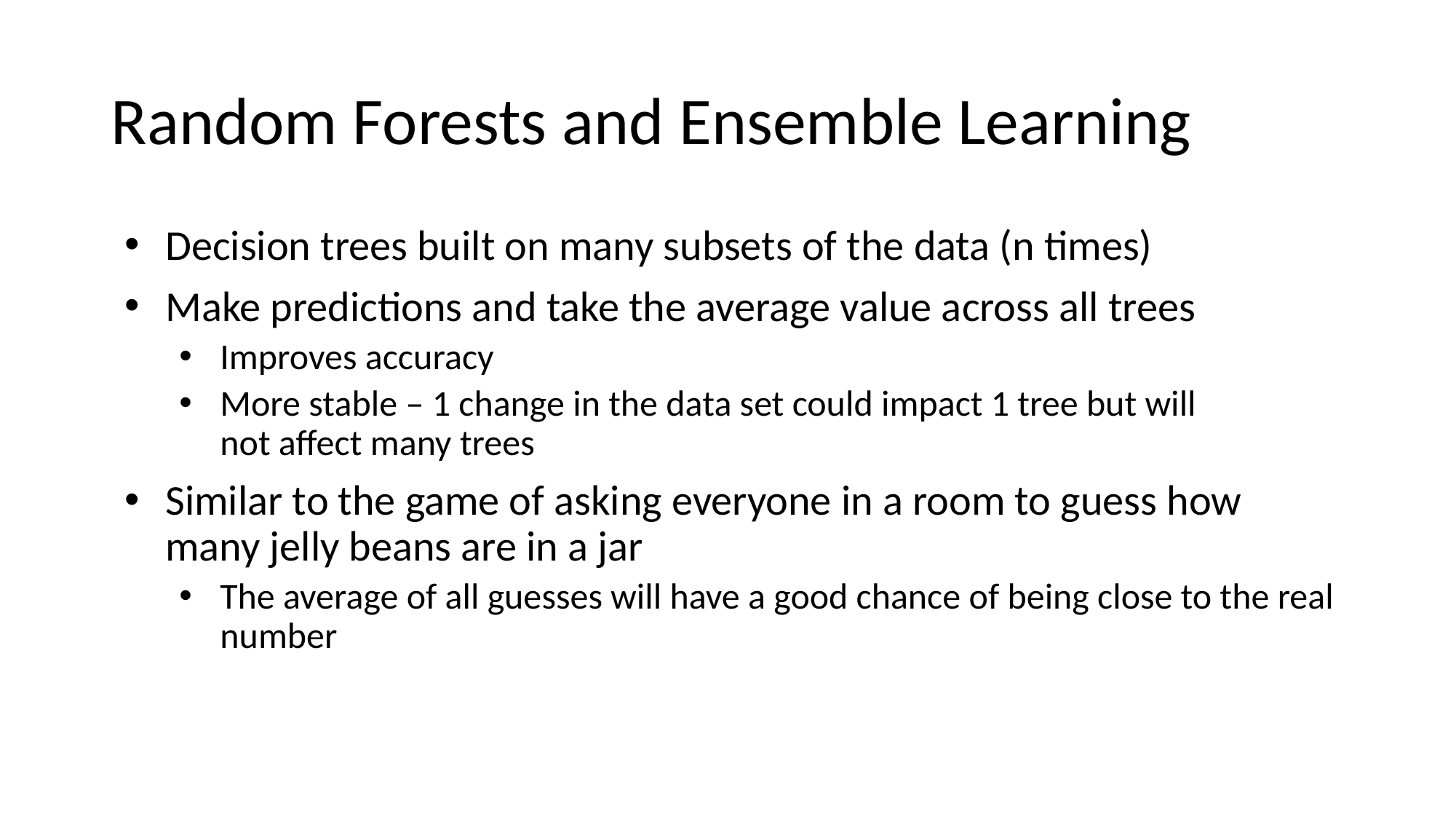

# Random Forests and Ensemble Learning
Decision trees built on many subsets of the data (n times)
Make predictions and take the average value across all trees
Improves accuracy
More stable – 1 change in the data set could impact 1 tree but will not affect many trees
Similar to the game of asking everyone in a room to guess how many jelly beans are in a jar
The average of all guesses will have a good chance of being close to the real number